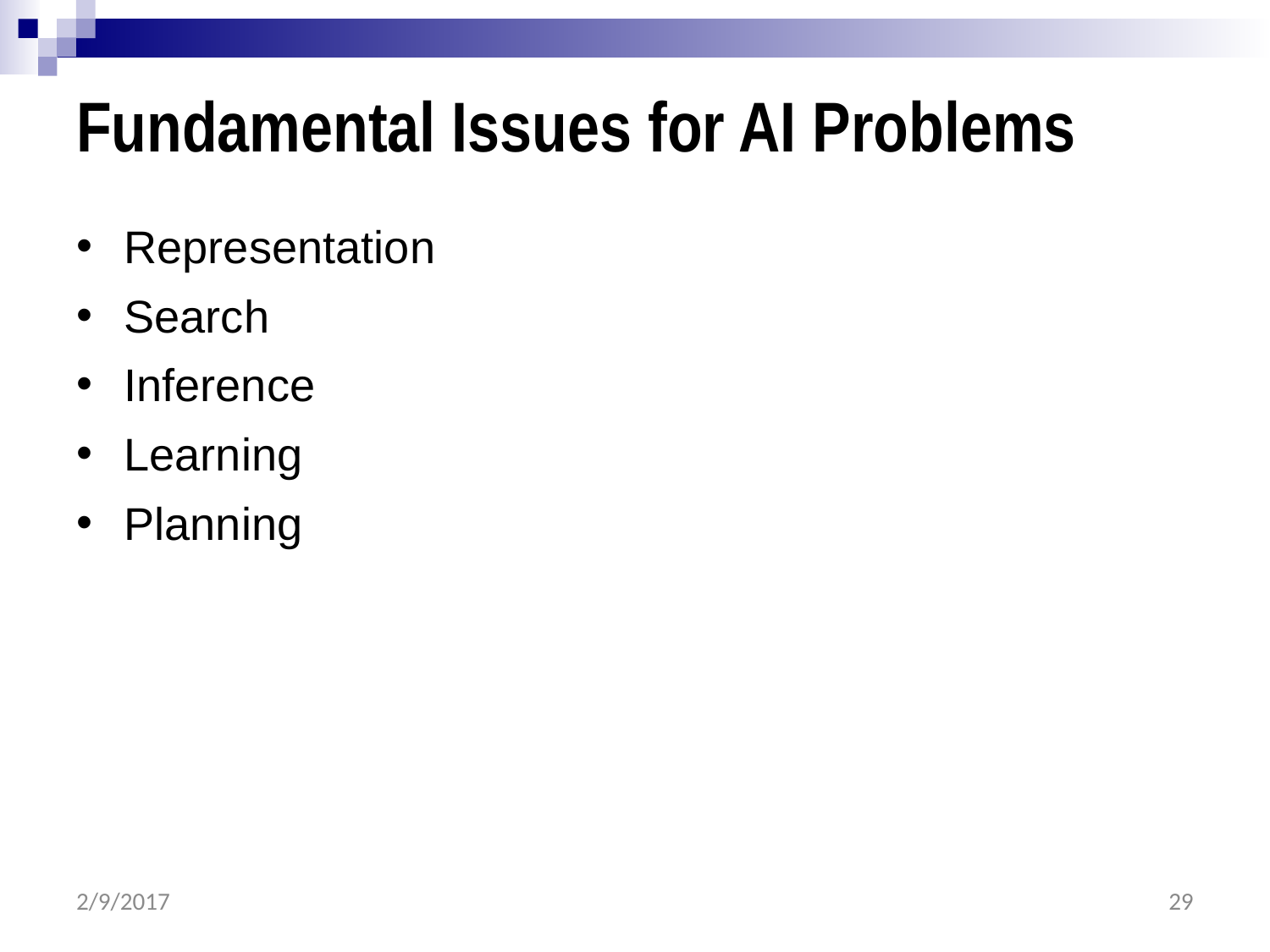

# Fundamental Issues for AI Problems
Representation
Search
Inference
Learning
Planning
2/9/2017
29